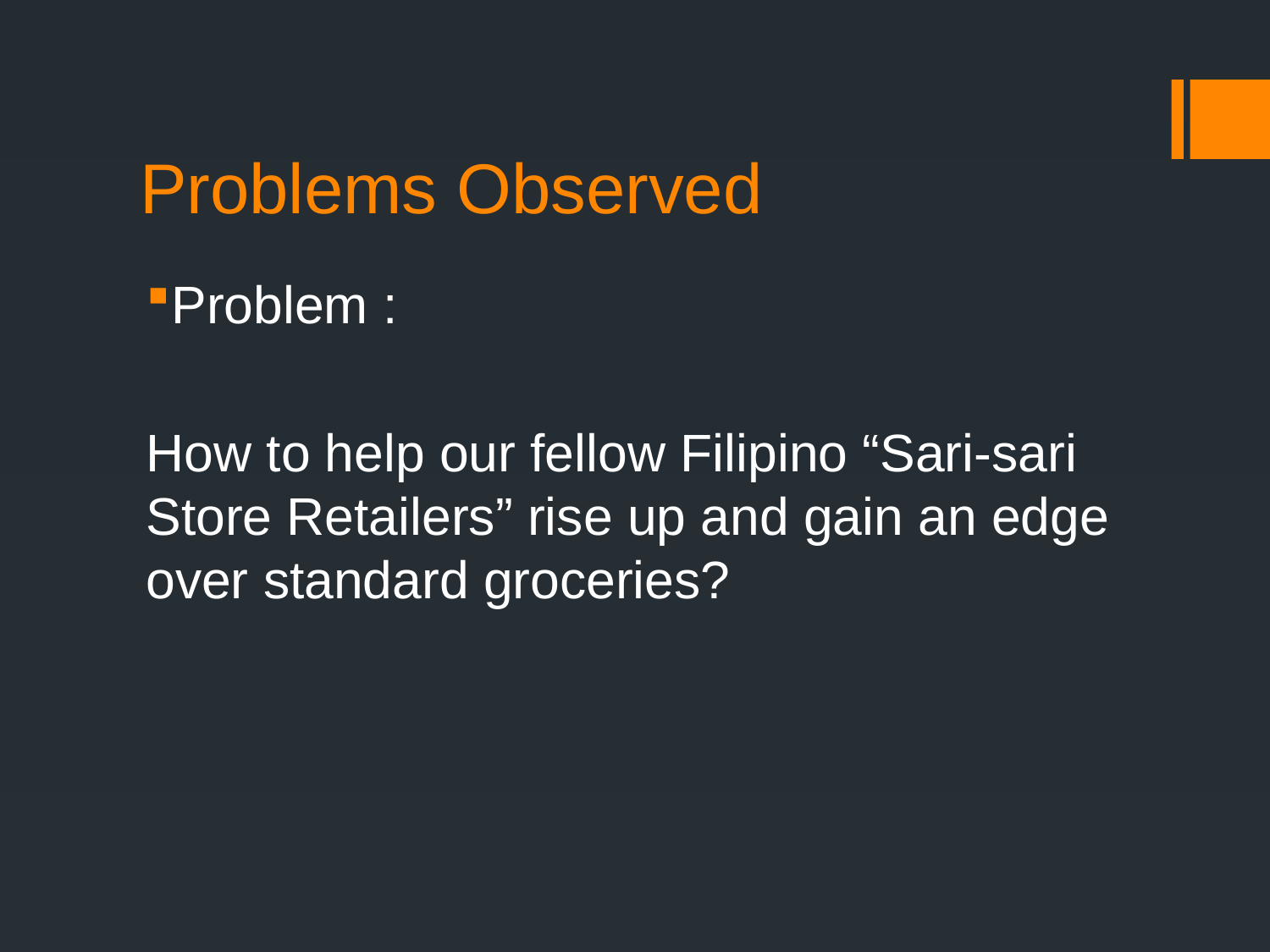

# Problems Observed
Problem :

How to help our fellow Filipino “Sari-sari Store Retailers” rise up and gain an edge over standard groceries?